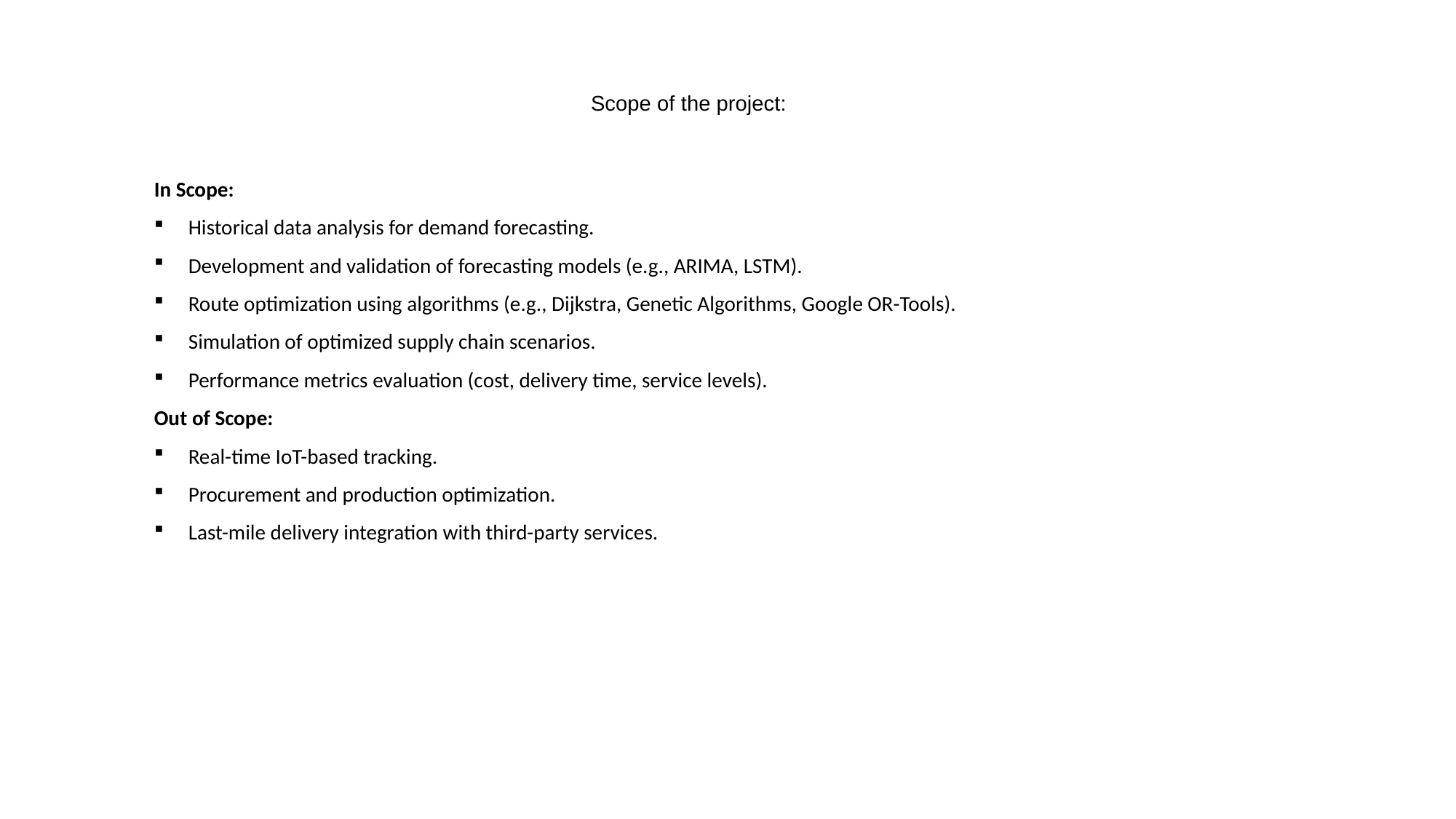

# Scope of the project:
In Scope:
Historical data analysis for demand forecasting.
Development and validation of forecasting models (e.g., ARIMA, LSTM).
Route optimization using algorithms (e.g., Dijkstra, Genetic Algorithms, Google OR-Tools).
Simulation of optimized supply chain scenarios.
Performance metrics evaluation (cost, delivery time, service levels).
Out of Scope:
Real-time IoT-based tracking.
Procurement and production optimization.
Last-mile delivery integration with third-party services.